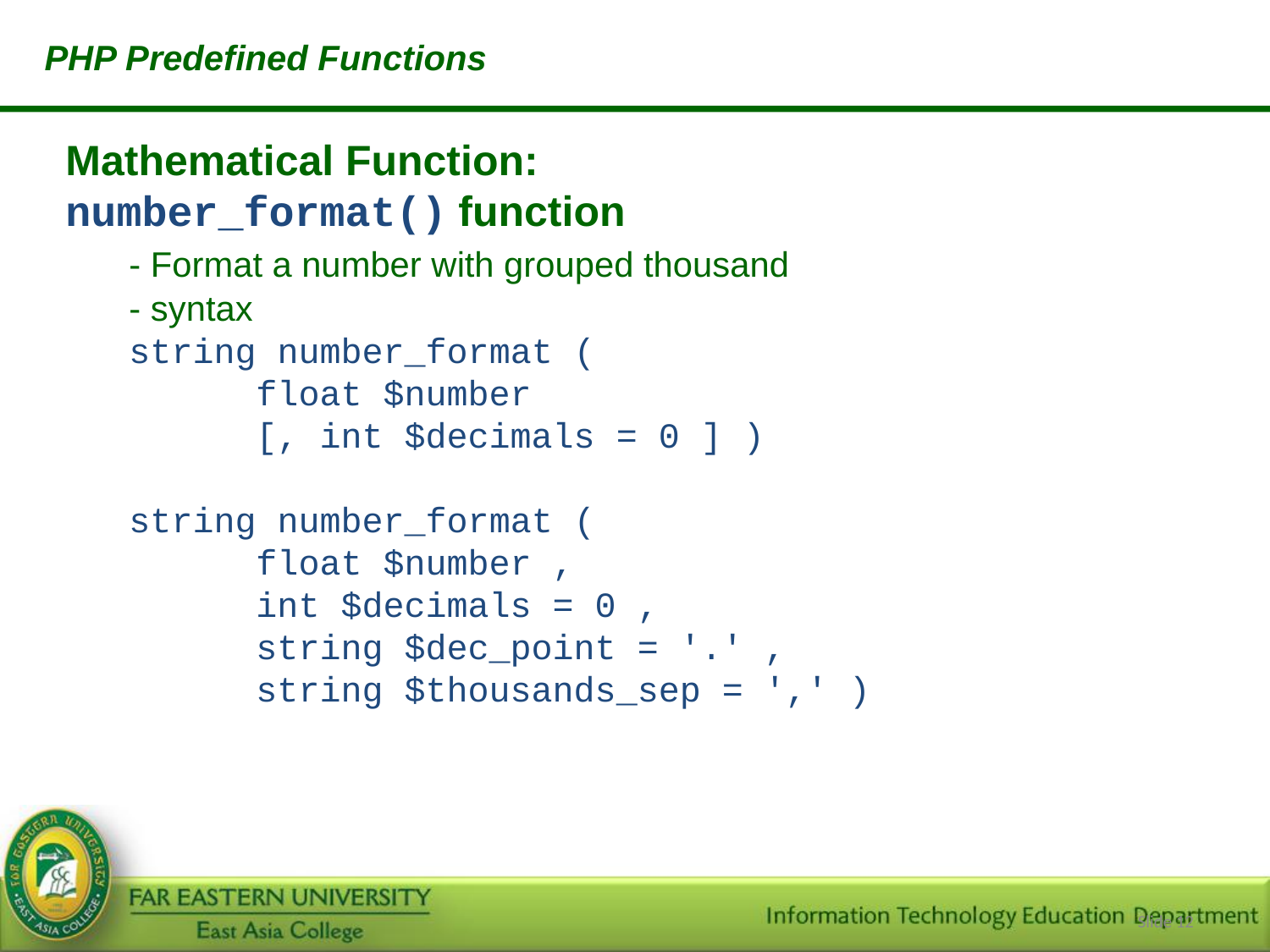

PHP Predefined Functions

Mathematical Function:
number_format() function
	- Format a number with grouped thousand
	- syntax
	string number_format (
		float $number
		[, int $decimals = 0 ] )

	string number_format (
		float $number ,
		int $decimals = 0 ,
		string $dec_point = '.' ,
		string $thousands_sep = ',' )

Slide 12